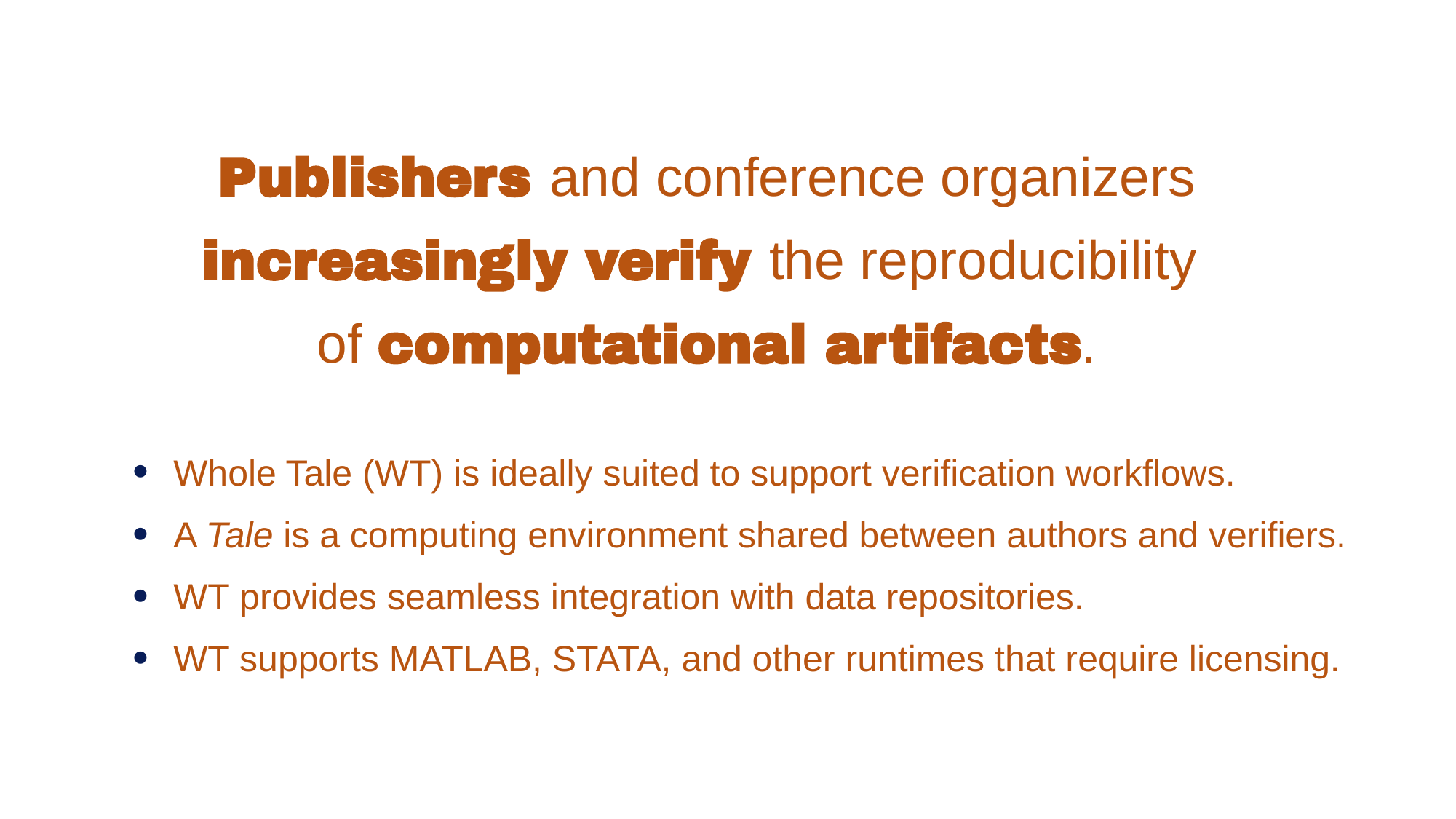

Publishers and conference organizers increasingly verify the reproducibility
of computational artifacts.
Whole Tale (WT) is ideally suited to support verification workflows.
A Tale is a computing environment shared between authors and verifiers.
WT provides seamless integration with data repositories.
WT supports MATLAB, STATA, and other runtimes that require licensing.